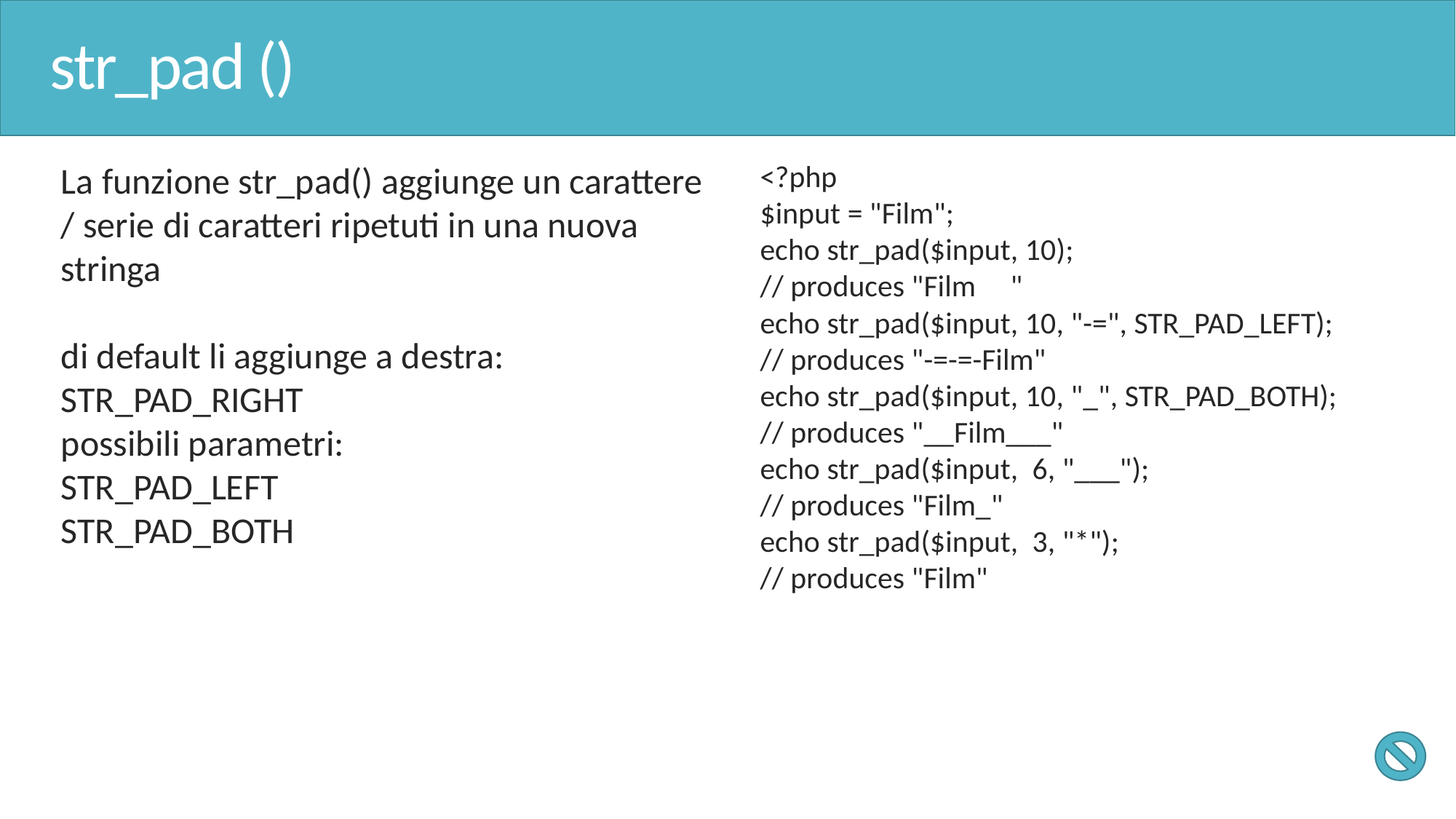

# str_pad ()
La funzione str_pad() aggiunge un carattere / serie di caratteri ripetuti in una nuova stringa

di default li aggiunge a destra: STR_PAD_RIGHT
possibili parametri:
STR_PAD_LEFT
STR_PAD_BOTH

<?php
$input = "Film";
echo str_pad($input, 10);
// produces "Film     "
echo str_pad($input, 10, "-=", STR_PAD_LEFT);
// produces "-=-=-Film"
echo str_pad($input, 10, "_", STR_PAD_BOTH);
// produces "__Film___"
echo str_pad($input,  6, "___");
// produces "Film_"
echo str_pad($input,  3, "*");
// produces "Film"